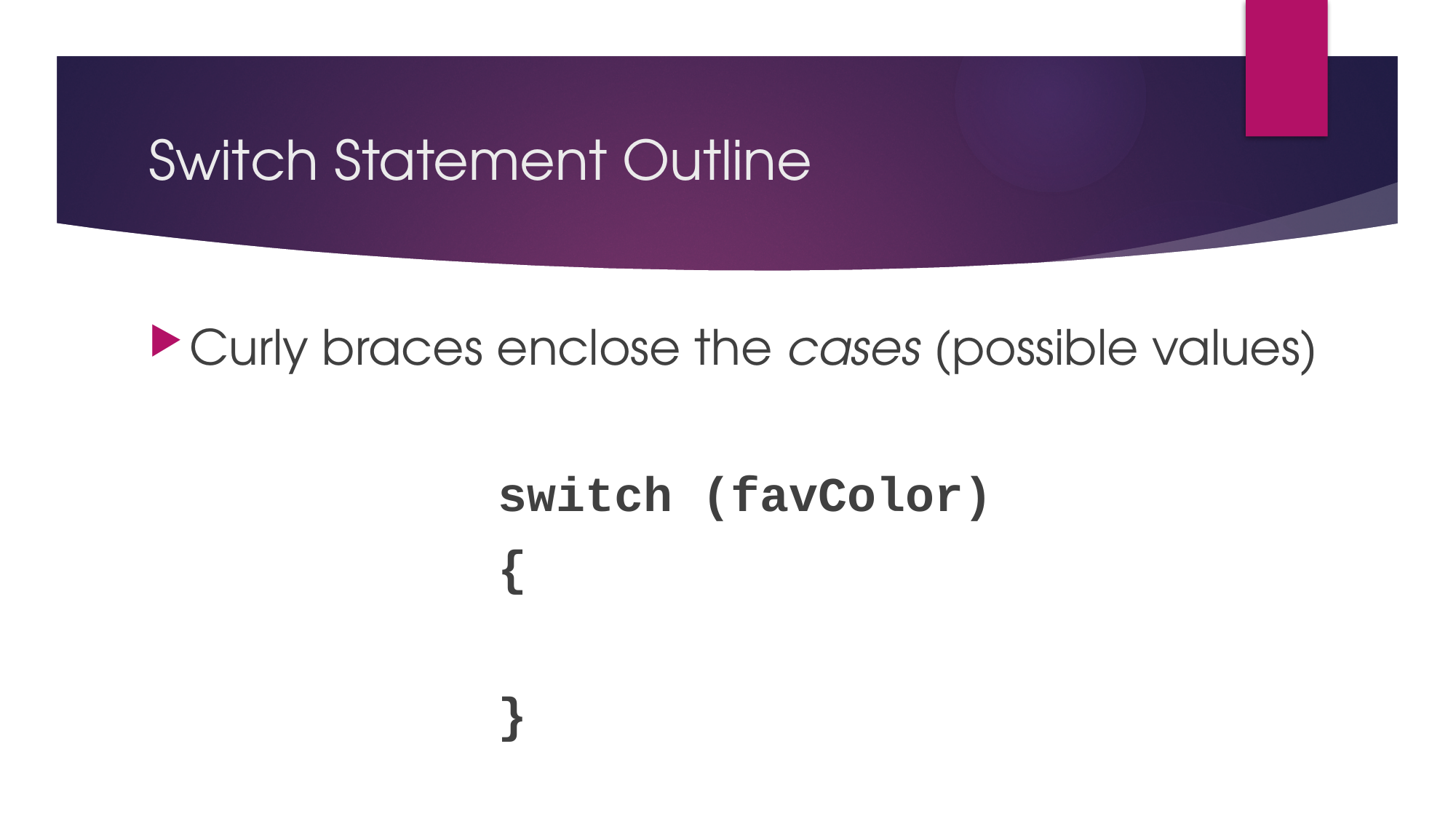

# Switch Statement Outline
Curly braces enclose the cases (possible values)

            switch (favColor)
            {

            }